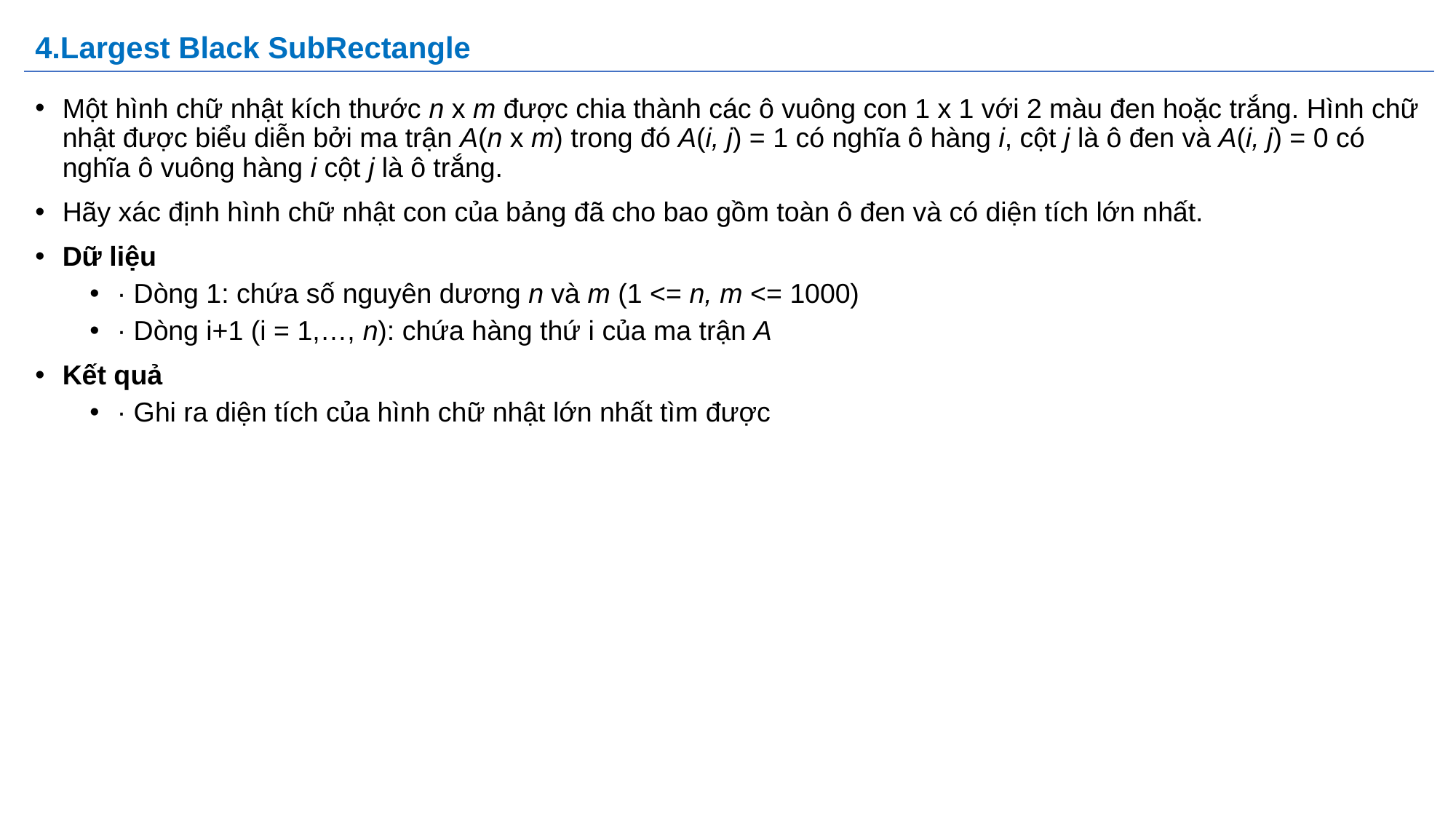

# 4.Largest Black SubRectangle
Một hình chữ nhật kích thước n x m được chia thành các ô vuông con 1 x 1 với 2 màu đen hoặc trắng. Hình chữ nhật được biểu diễn bởi ma trận A(n x m) trong đó A(i, j) = 1 có nghĩa ô hàng i, cột j là ô đen và A(i, j) = 0 có nghĩa ô vuông hàng i cột j là ô trắng.
Hãy xác định hình chữ nhật con của bảng đã cho bao gồm toàn ô đen và có diện tích lớn nhất.
Dữ liệu
· Dòng 1: chứa số nguyên dương n và m (1 <= n, m <= 1000)
· Dòng i+1 (i = 1,…, n): chứa hàng thứ i của ma trận A
Kết quả
· Ghi ra diện tích của hình chữ nhật lớn nhất tìm được